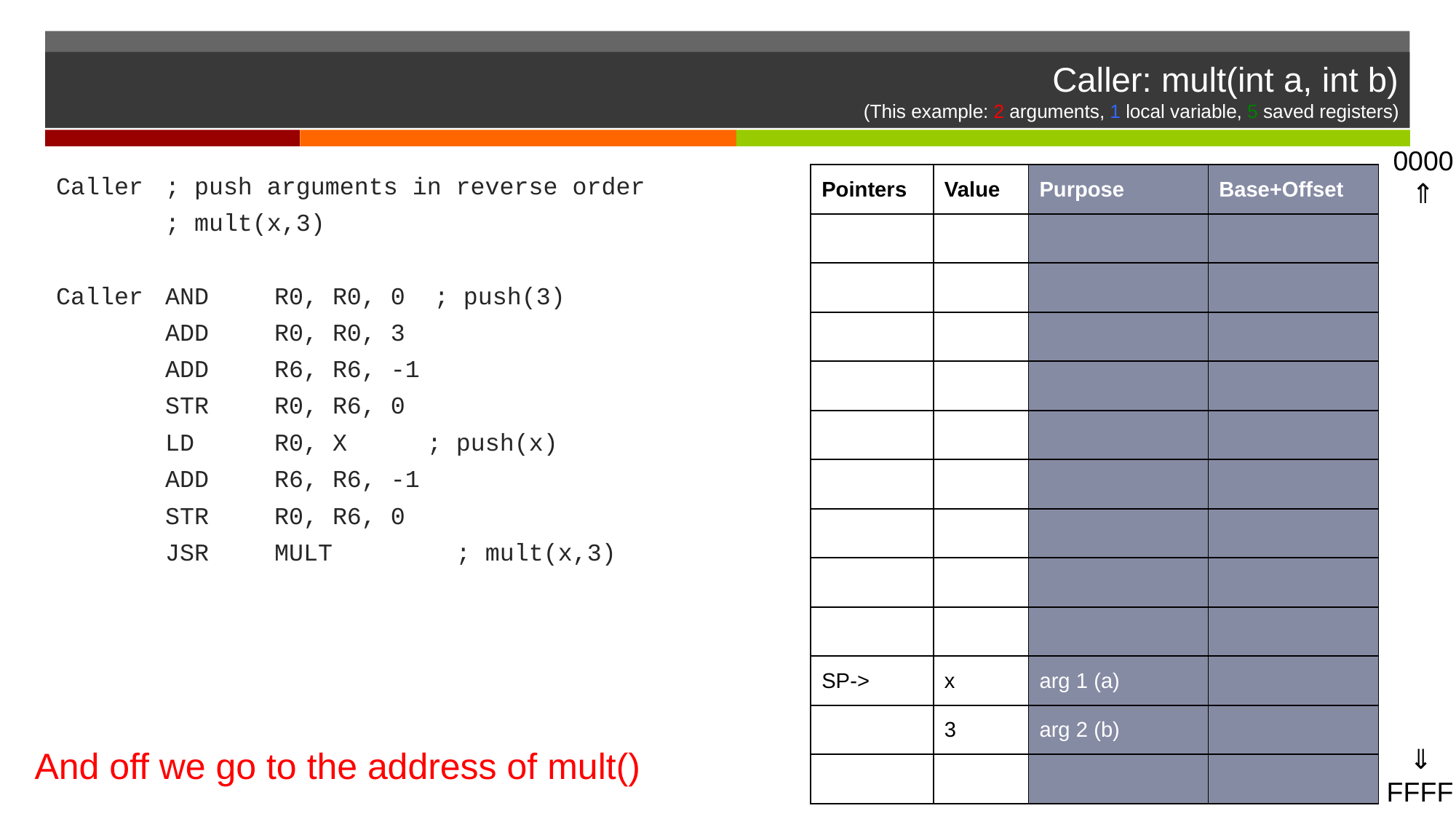

# Caller: mult(int a, int b) (This example: 2 arguments, 1 local variable, 5 saved registers)
0000
⇑
Caller	; push arguments in reverse order
	; mult(x,3)

Caller	AND	R0, R0, 0  ; push(3)
	ADD	R0, R0, 3
	ADD	R6, R6, -1
 	STR	R0, R6, 0
	LD	R0, X	   ; push(x)
	ADD	R6, R6, -1
	STR	R0, R6, 0
	JSR	MULT	     ; mult(x,3)

| Pointers | Value | Purpose | Base+Offset |
| --- | --- | --- | --- |
|  |  |  |  |
|  |  |  |  |
|  |  |  |  |
|  |  |  |  |
|  |  |  |  |
|  |  |  |  |
|  |  |  |  |
|  |  |  |  |
|  |  |  |  |
| SP-> | x | arg 1 (a) |  |
|  | 3 | arg 2 (b) |  |
|  |  |  |  |
   ⇓
FFFF
And off we go to the address of mult()